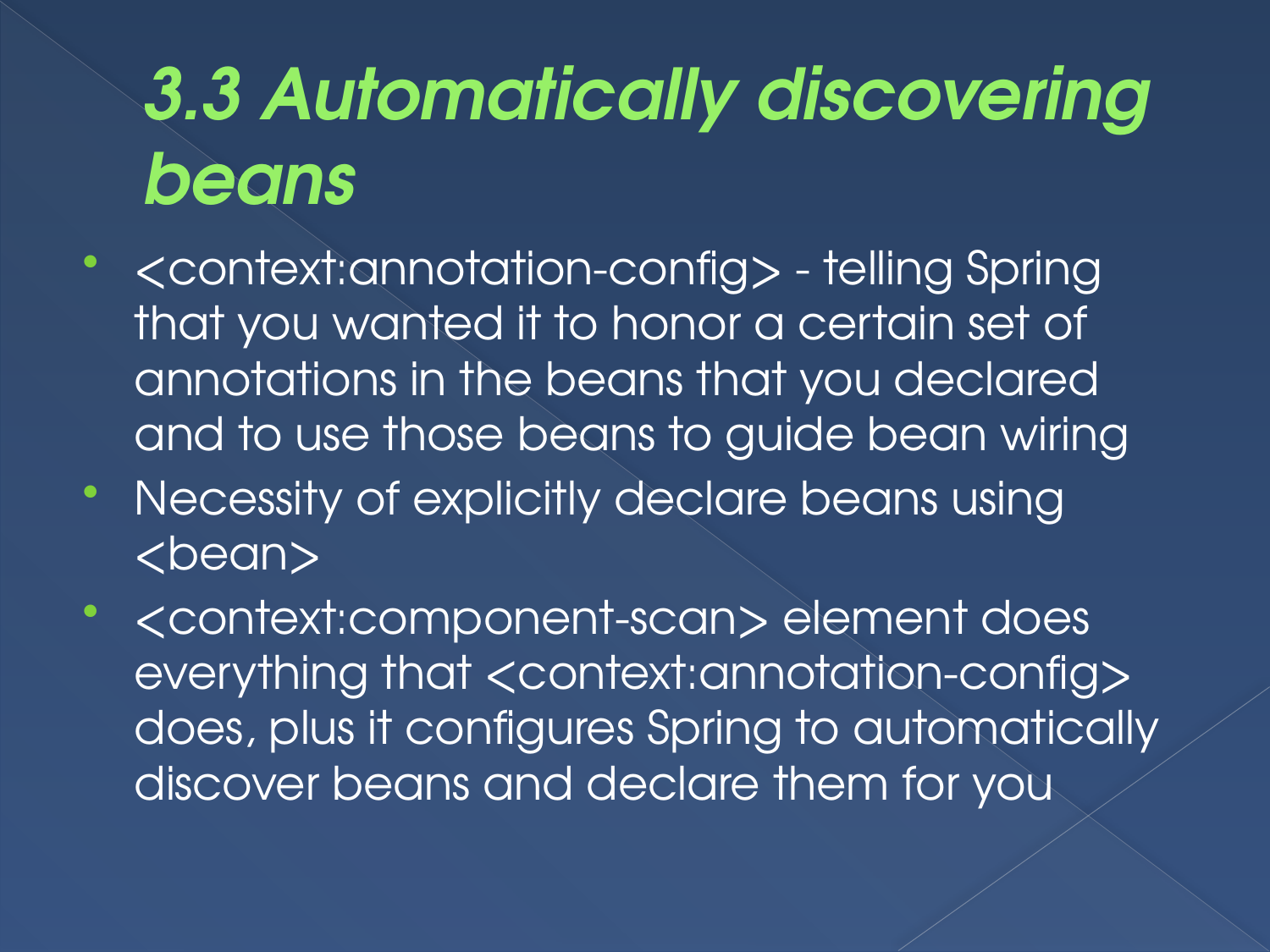

# 3.3 Automatically discovering beans
<context:annotation-config> - telling Spring that you wanted it to honor a certain set of annotations in the beans that you declared and to use those beans to guide bean wiring
Necessity of explicitly declare beans using <bean>
<context:component-scan> element does everything that <context:annotation-config> does, plus it configures Spring to automatically discover beans and declare them for you